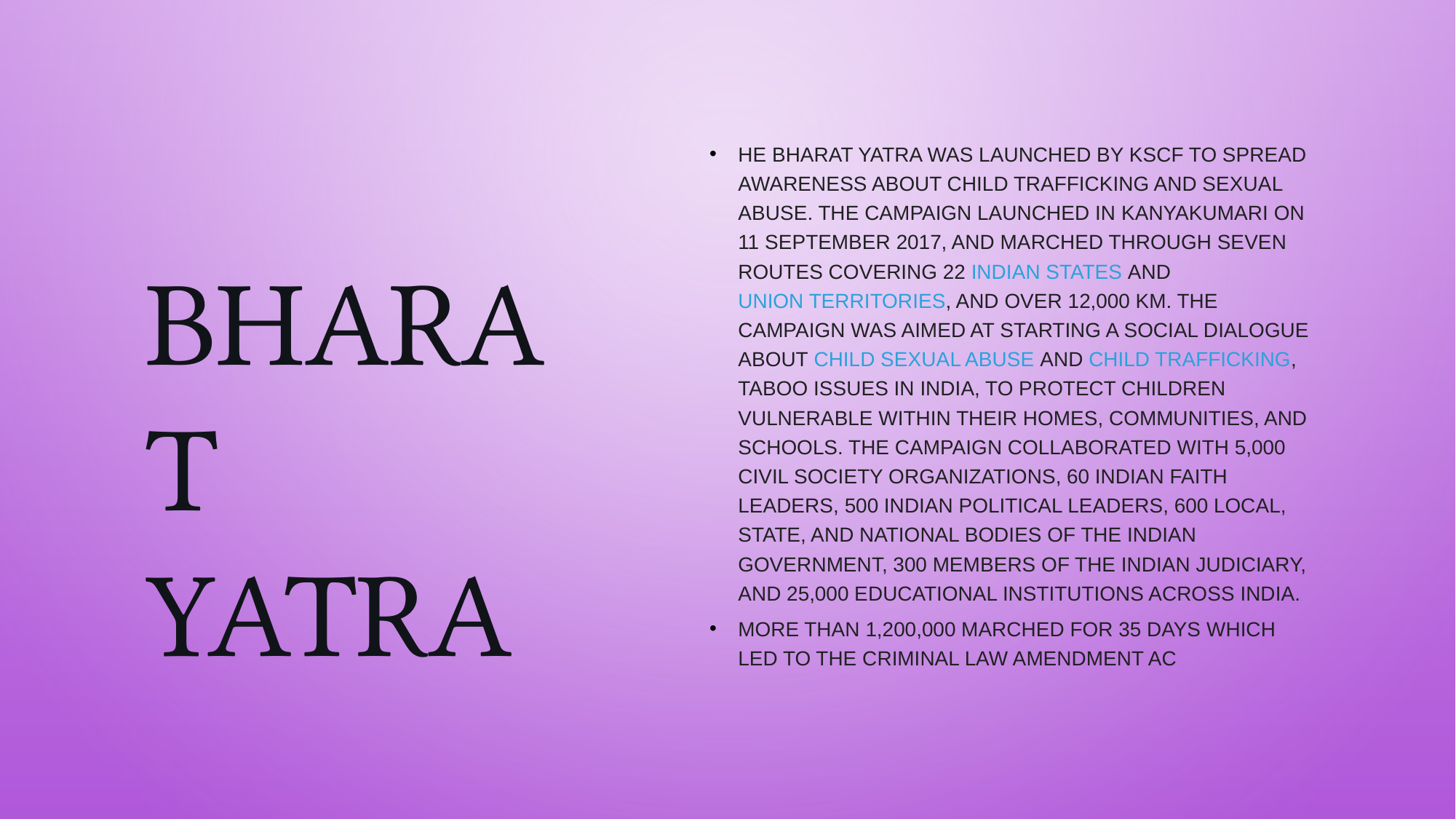

#
he Bharat Yatra was launched by KSCF to spread awareness about child trafficking and sexual abuse. The campaign launched in Kanyakumari on 11 September 2017, and marched through seven routes covering 22 Indian states and Union Territories, and over 12,000 km. The campaign was aimed at starting a social dialogue about child sexual abuse and child trafficking, taboo issues in India, to protect children vulnerable within their homes, communities, and schools. The campaign collaborated with 5,000 civil society organizations, 60 Indian faith leaders, 500 Indian political leaders, 600 local, state, and national bodies of the Indian government, 300 members of the Indian judiciary, and 25,000 educational institutions across India.
More than 1,200,000 marched for 35 days which led to the Criminal Law Amendment Ac

Bharat Yatra